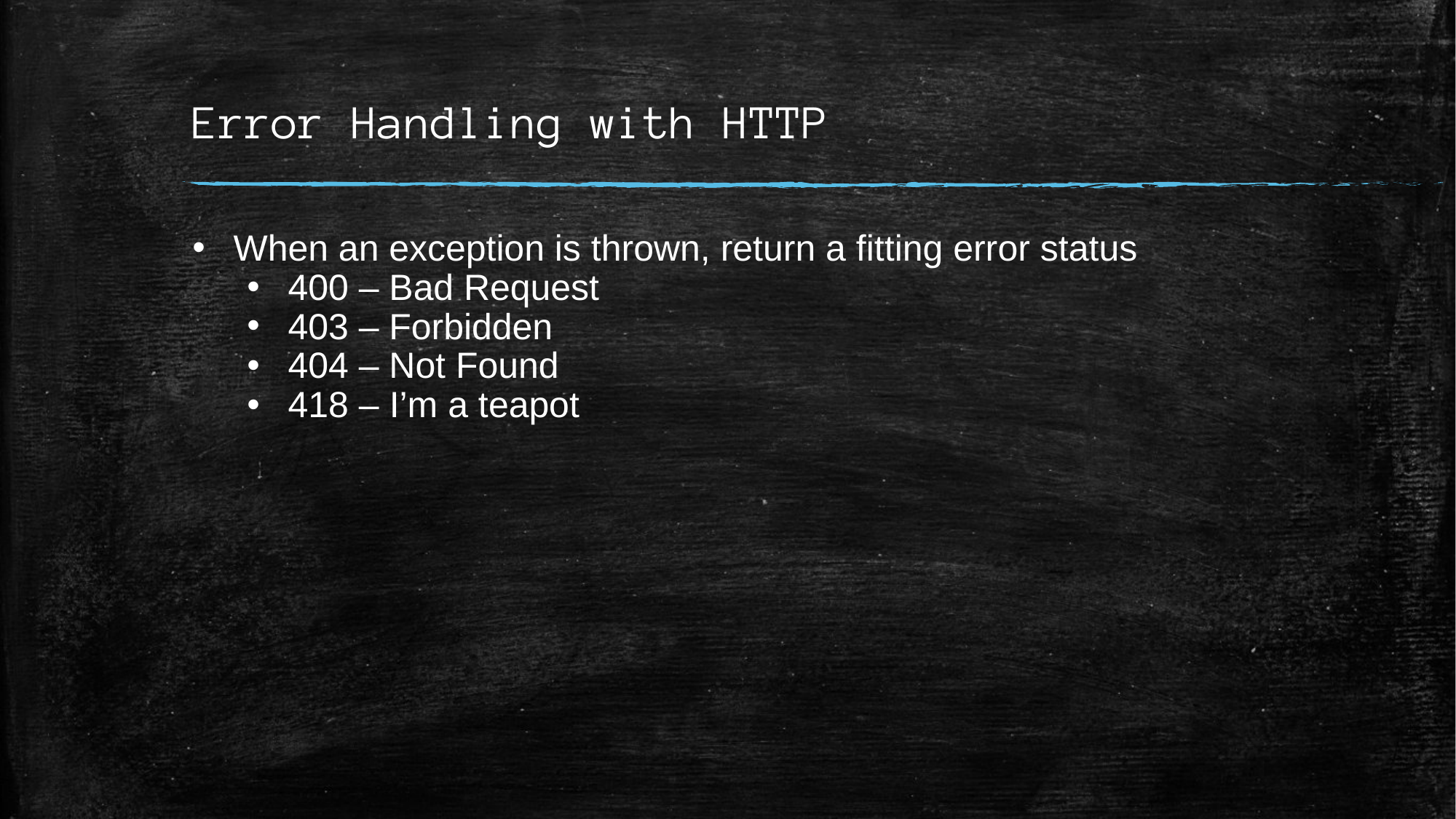

# Error Handling with HTTP

When an exception is thrown, return a fitting error status
400 – Bad Request
403 – Forbidden
404 – Not Found
418 – I’m a teapot